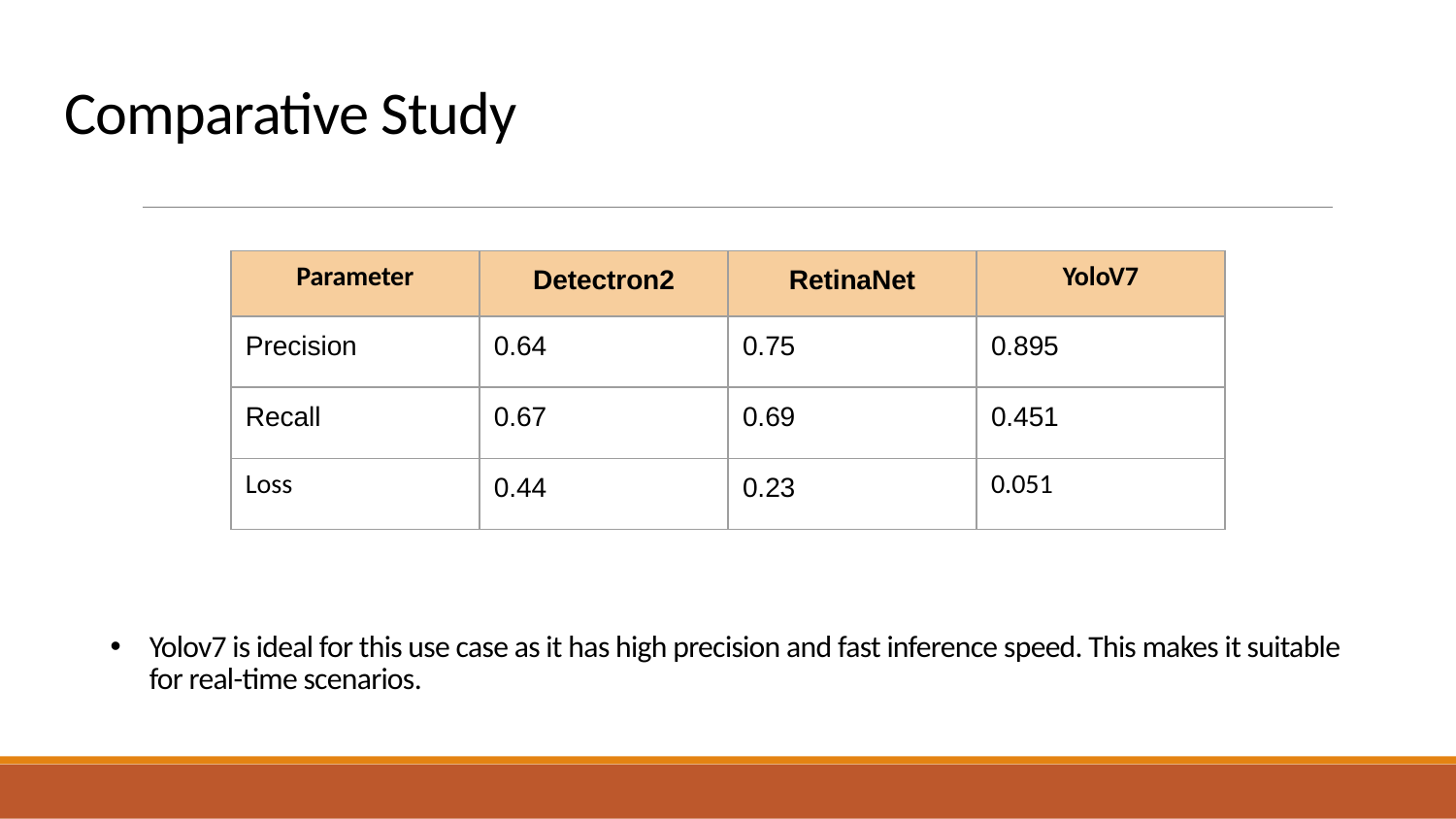

# Comparative Study
| Parameter | Detectron2 | RetinaNet | YoloV7 |
| --- | --- | --- | --- |
| Precision | 0.64 | 0.75 | 0.895 |
| Recall | 0.67 | 0.69 | 0.451 |
| Loss | 0.44 | 0.23 | 0.051 |
Yolov7 is ideal for this use case as it has high precision and fast inference speed. This makes it suitable for real-time scenarios.